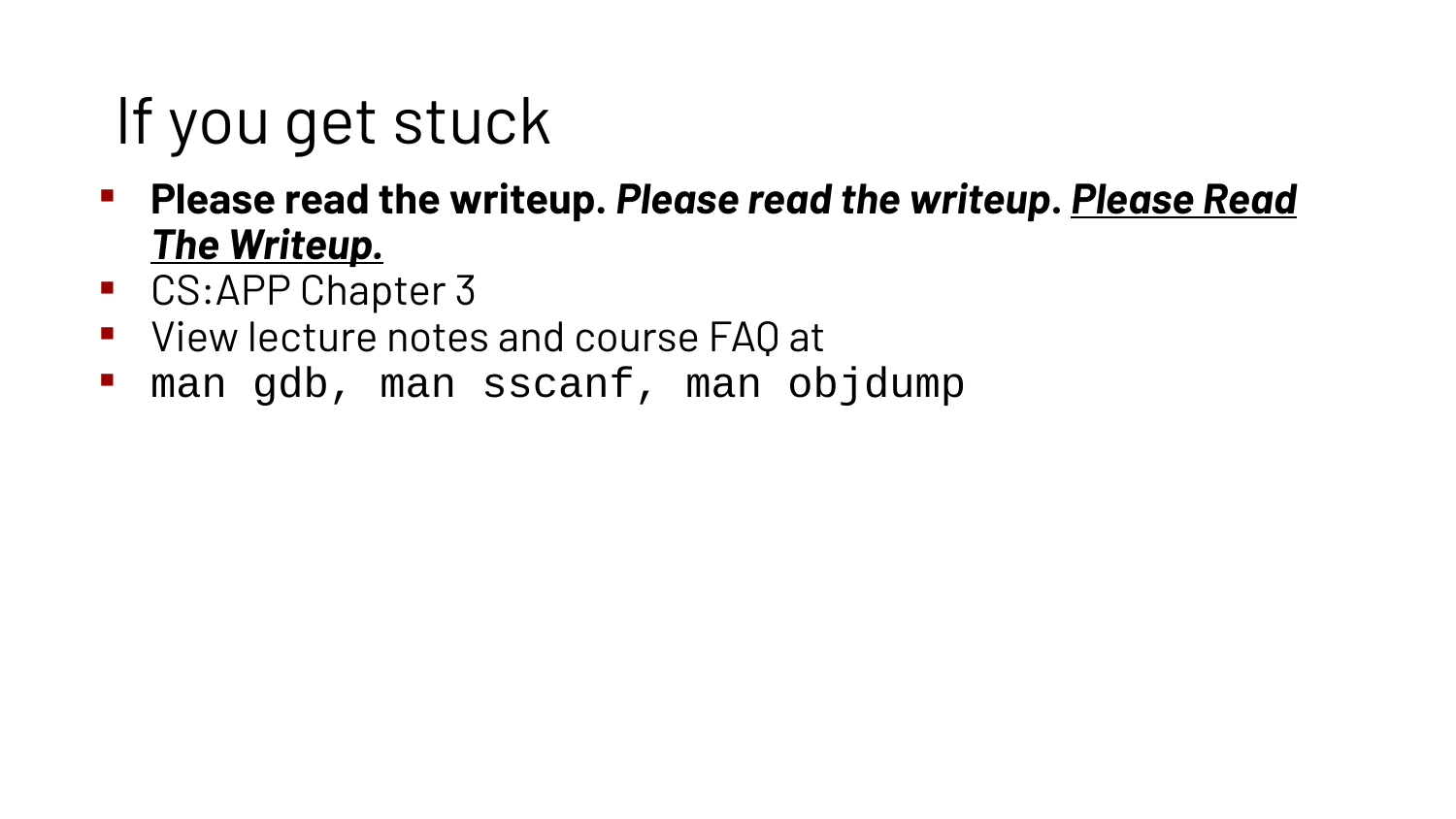

# If you get stuck
Please read the writeup. Please read the writeup. Please Read The Writeup.
CS:APP Chapter 3
View lecture notes and course FAQ at
man gdb, man sscanf, man objdump